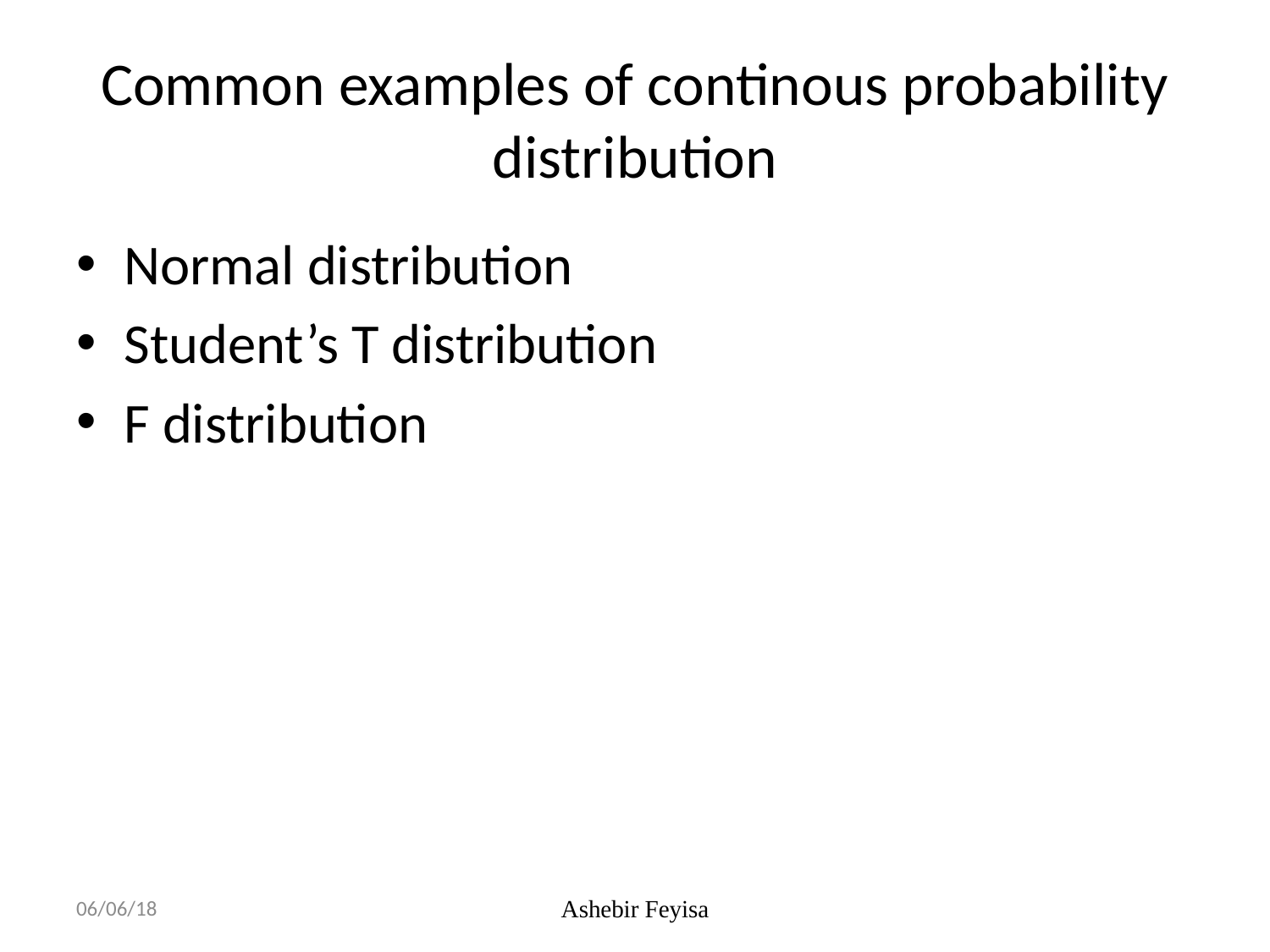

# Common examples of continous probability distribution
Normal distribution
Student’s T distribution
F distribution
06/06/18
Ashebir Feyisa